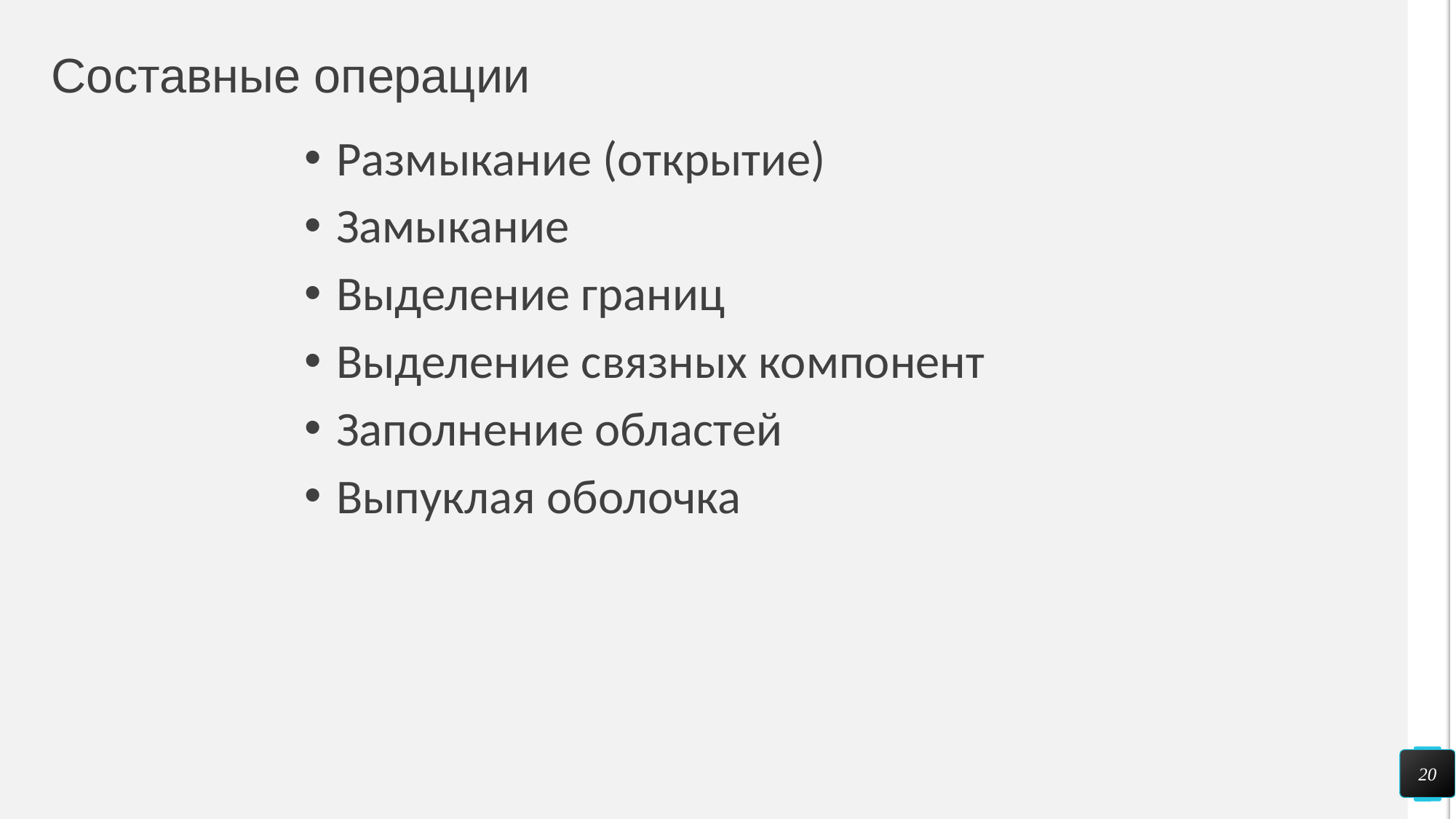

# Составные операции
Размыкание (открытие)
Замыкание
Выделение границ
Выделение связных компонент
Заполнение областей
Выпуклая оболочка
20